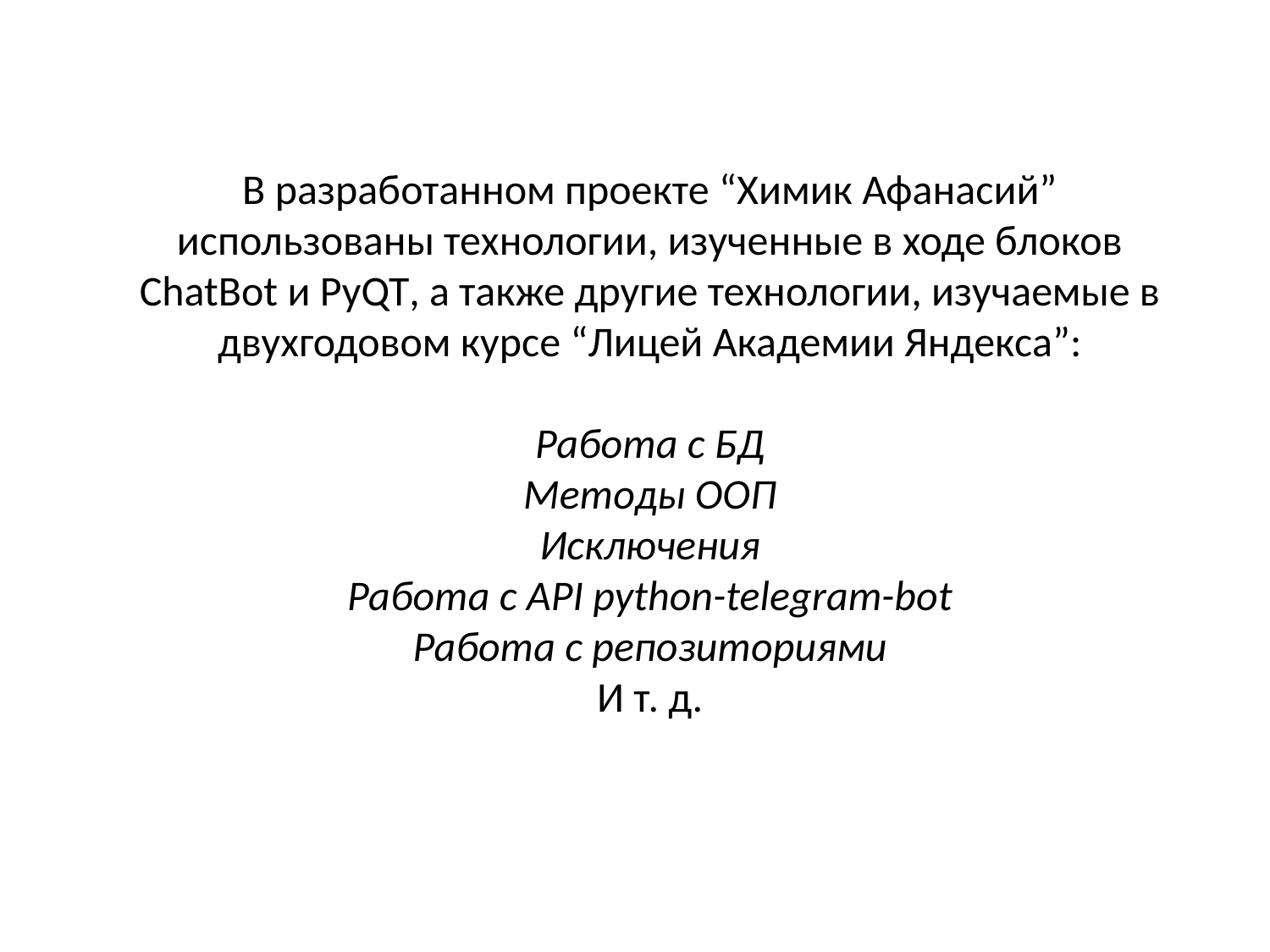

В разработанном проекте “Химик Афанасий” использованы технологии, изученные в ходе блоков ChatBot и PyQT, а также другие технологии, изучаемые в двухгодовом курсе “Лицей Академии Яндекса”:

Работа с БД
Методы ООП
Исключения
Работа с API python-telegram-bot
Работа с репозиториями
И т. д.